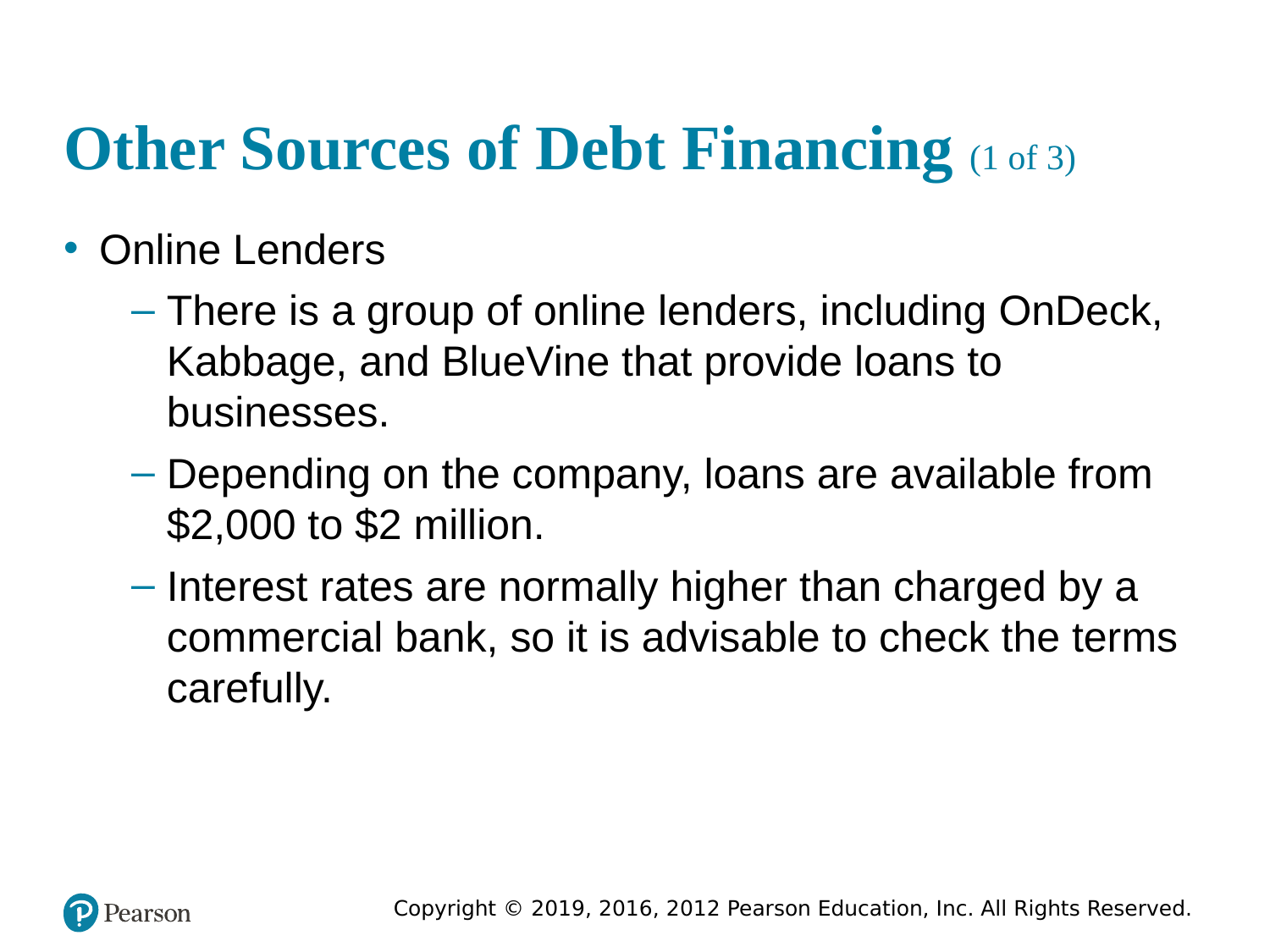

# Other Sources of Debt Financing (1 of 3)
Online Lenders
There is a group of online lenders, including OnDeck, Kabbage, and BlueVine that provide loans to businesses.
Depending on the company, loans are available from $2,000 to $2 million.
Interest rates are normally higher than charged by a commercial bank, so it is advisable to check the terms carefully.